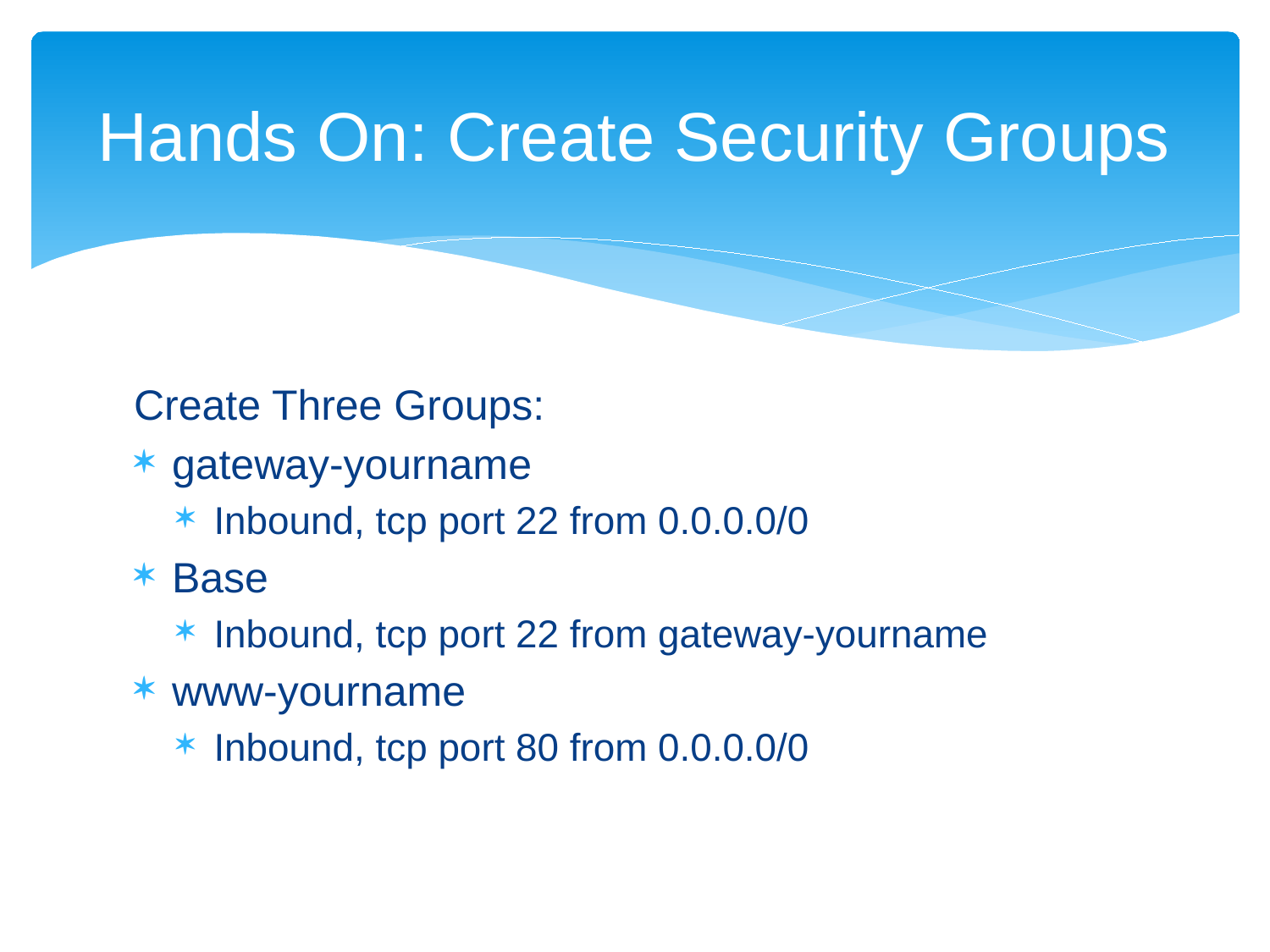

# Hands On: Create Security Groups
Create Three Groups:
gateway-yourname
Inbound, tcp port 22 from 0.0.0.0/0
Base
Inbound, tcp port 22 from gateway-yourname
www-yourname
Inbound, tcp port 80 from 0.0.0.0/0